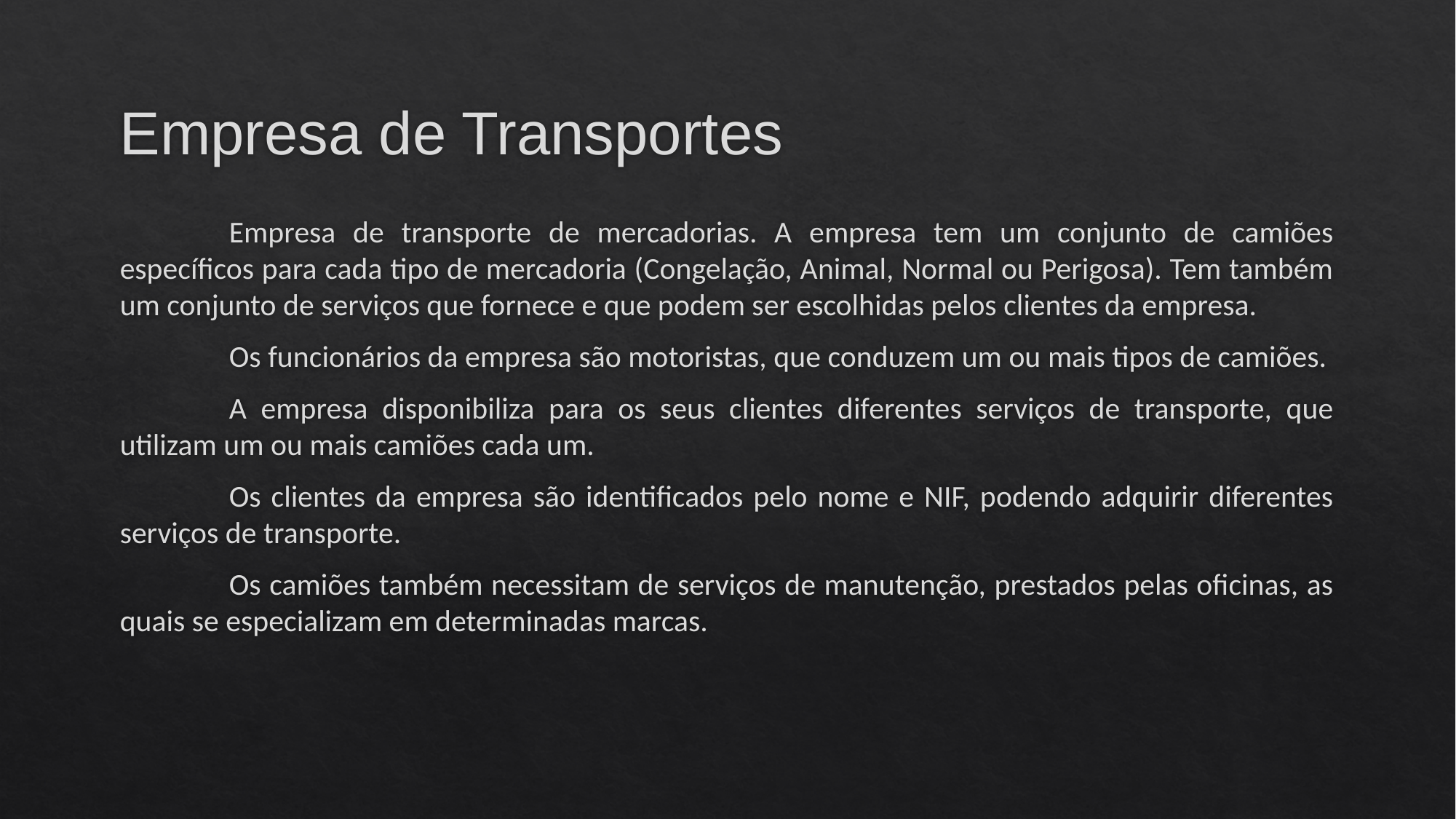

# Empresa de Transportes
	Empresa de transporte de mercadorias. A empresa tem um conjunto de camiões específicos para cada tipo de mercadoria (Congelação, Animal, Normal ou Perigosa). Tem também um conjunto de serviços que fornece e que podem ser escolhidas pelos clientes da empresa.
	Os funcionários da empresa são motoristas, que conduzem um ou mais tipos de camiões.
	A empresa disponibiliza para os seus clientes diferentes serviços de transporte, que utilizam um ou mais camiões cada um.
	Os clientes da empresa são identificados pelo nome e NIF, podendo adquirir diferentes serviços de transporte.
	Os camiões também necessitam de serviços de manutenção, prestados pelas oficinas, as quais se especializam em determinadas marcas.